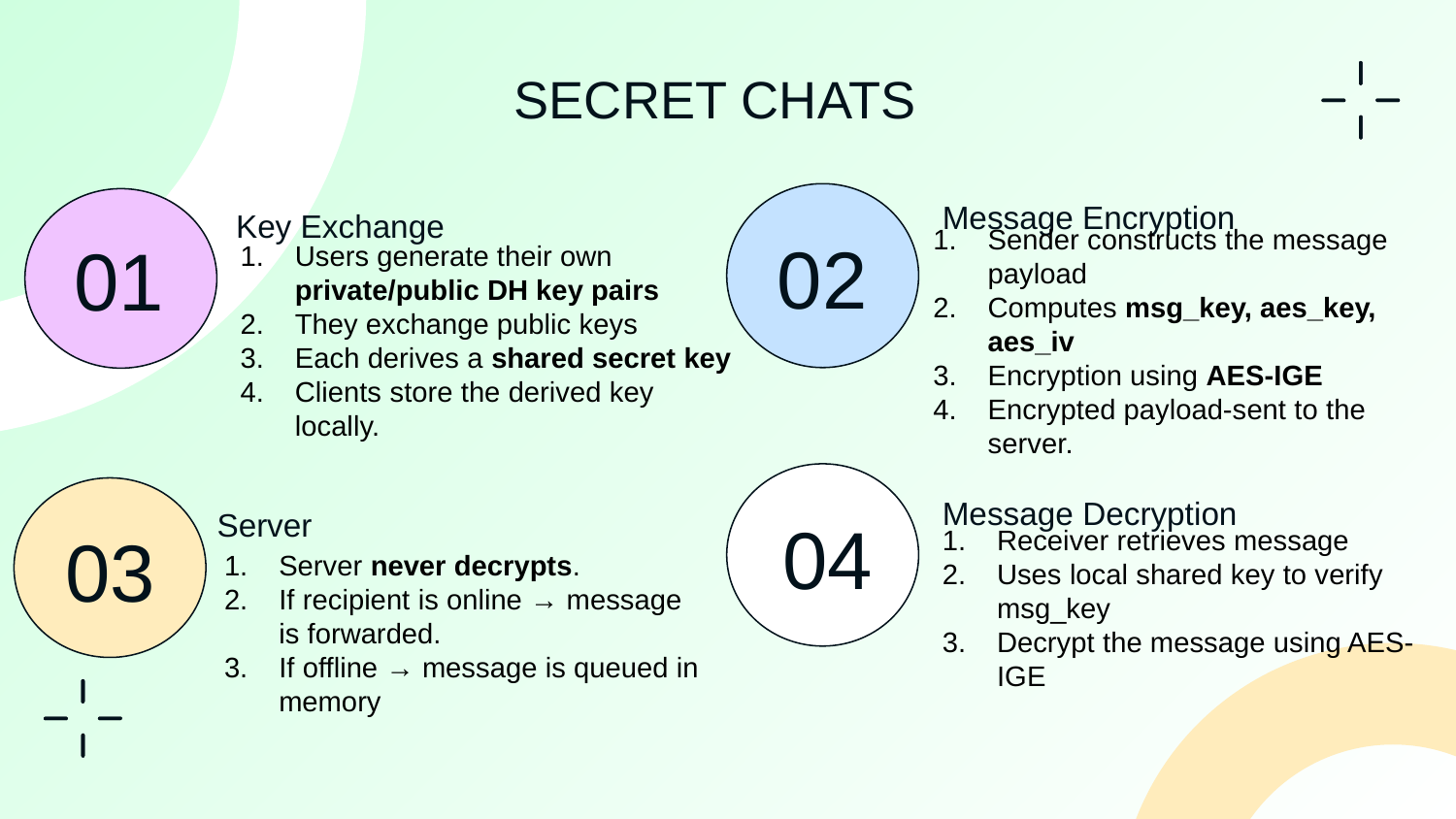

SECRET CHATS
Message Encryption
# Key Exchange

02
01
Sender constructs the message payload
Computes msg_key, aes_key, aes_iv
Encryption using AES-IGE
Encrypted payload-sent to the server.
Users generate their own private/public DH key pairs
They exchange public keys
Each derives a shared secret key
Clients store the derived key locally.

Message Decryption
04

Server
03
Receiver retrieves message
Uses local shared key to verify msg_key
Decrypt the message using AES-IGE
Server never decrypts.
If recipient is online → message is forwarded.
If offline → message is queued in memory